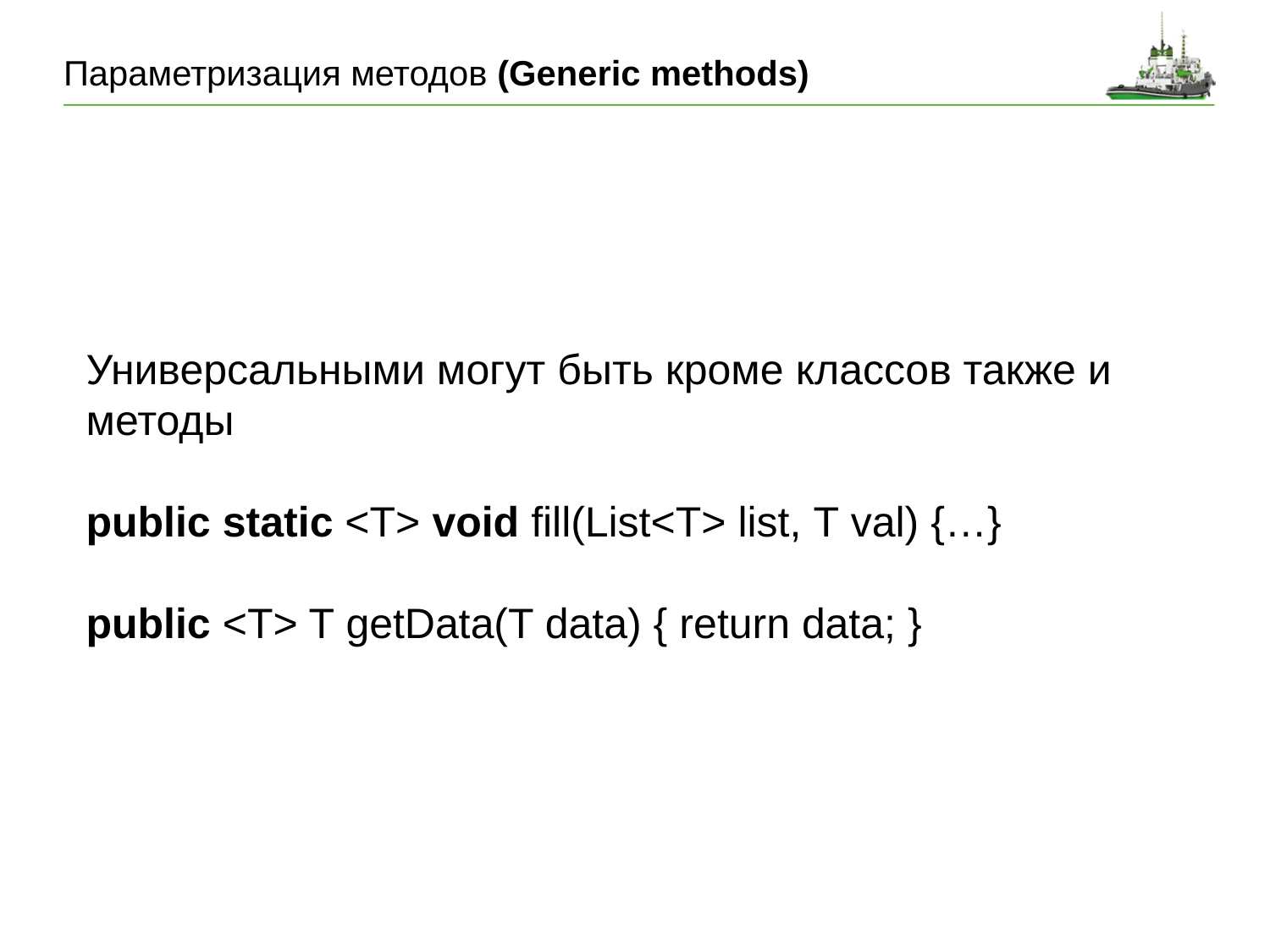

# Параметризация методов (Generic methods)

Универсальными могут быть кроме классов также и методы
public static <T> void fill(List<T> list, T val) {…}

public <T> T getData(T data) { return data; }